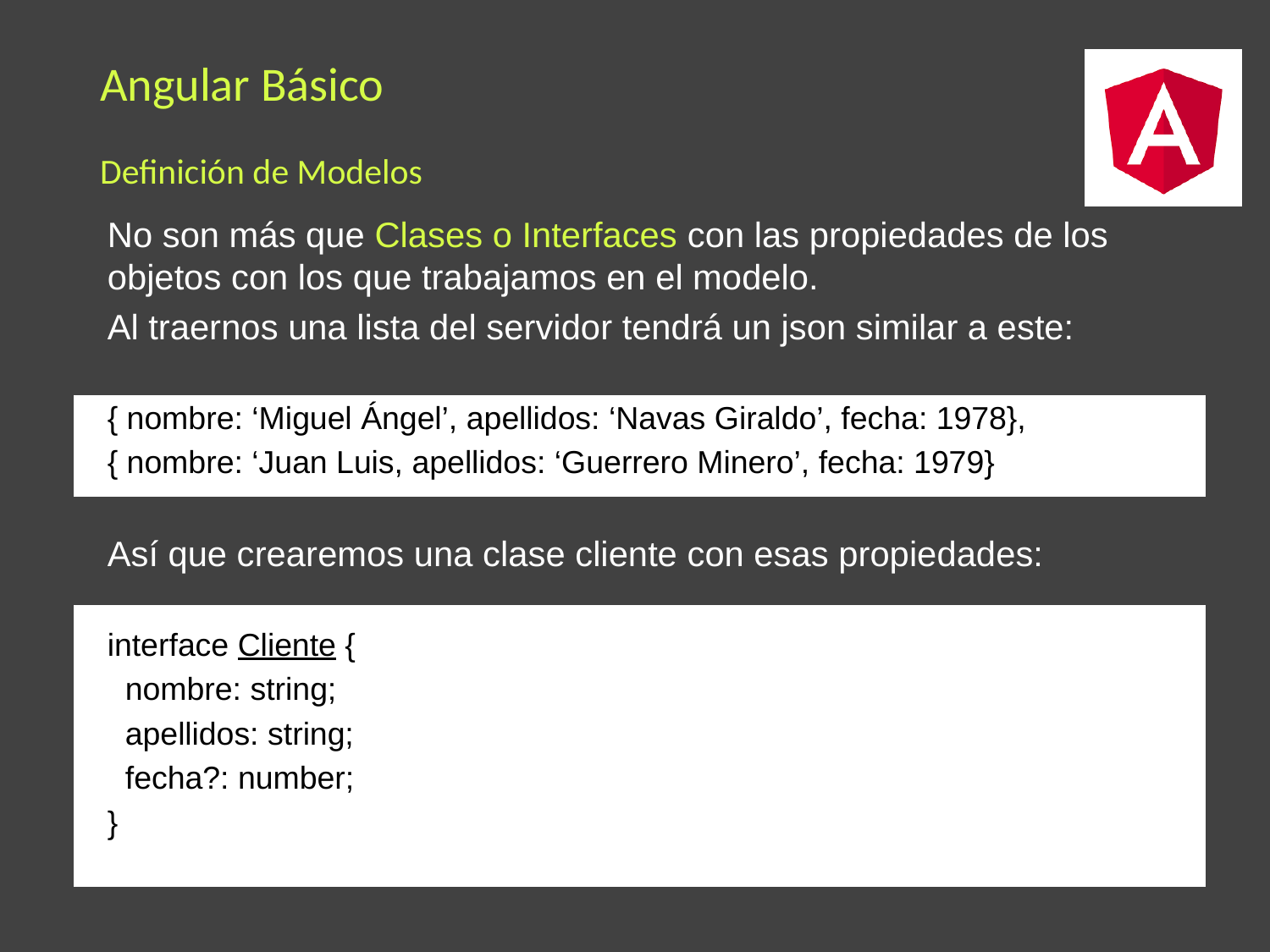

# Angular Básico
Definición de Modelos
No son más que Clases o Interfaces con las propiedades de los objetos con los que trabajamos en el modelo.
Al traernos una lista del servidor tendrá un json similar a este:

{ nombre: ‘Miguel Ángel’, apellidos: ‘Navas Giraldo’, fecha: 1978},
{ nombre: ‘Juan Luis, apellidos: ‘Guerrero Minero’, fecha: 1979}

Así que crearemos una clase cliente con esas propiedades:

interface Cliente {
  nombre: string;
  apellidos: string;
  fecha?: number;
}